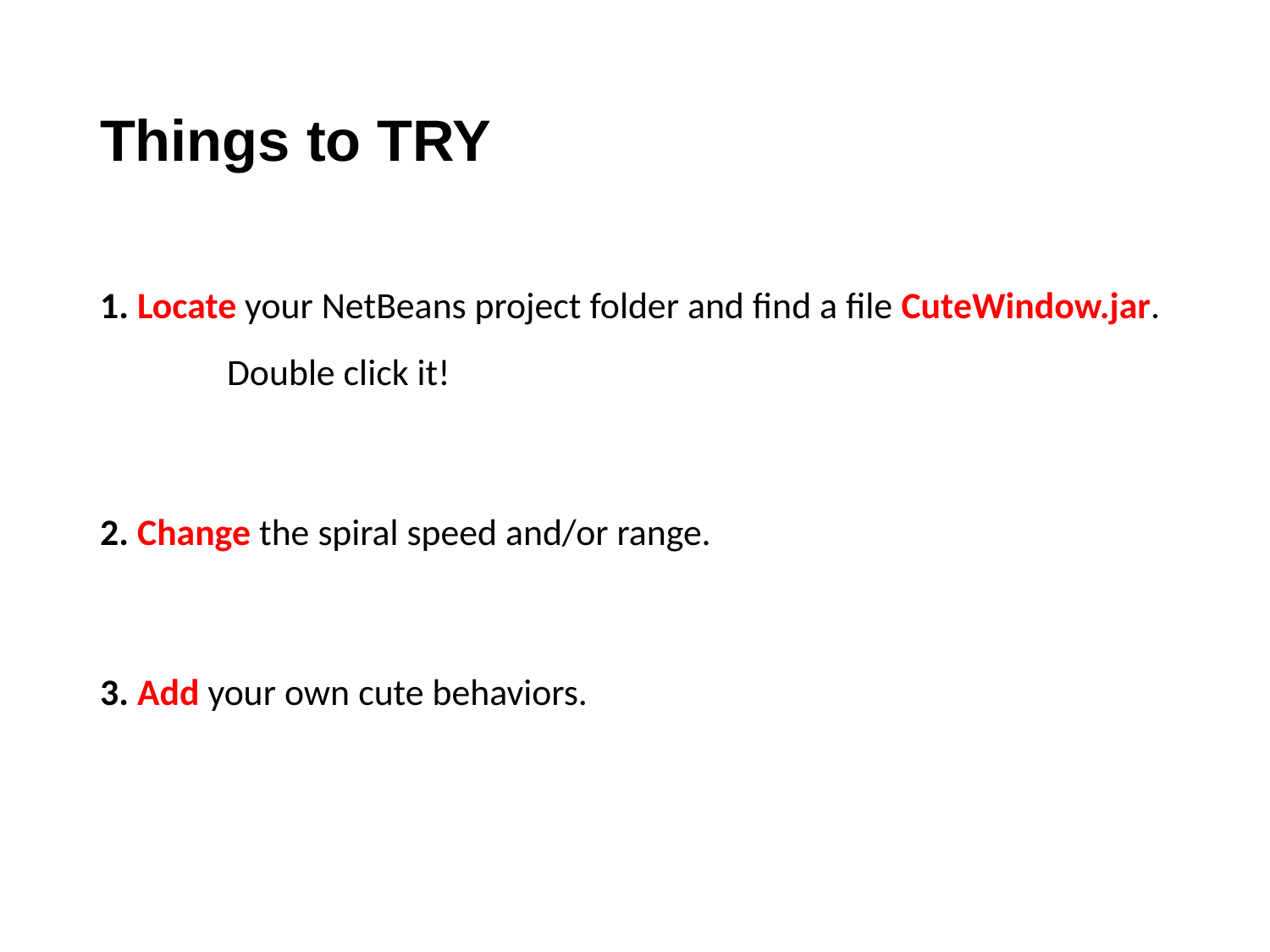

# Things to TRY
1. Locate your NetBeans project folder and find a file CuteWindow.jar.  	Double click it!

2. Change the spiral speed and/or range.

3. Add your own cute behaviors.